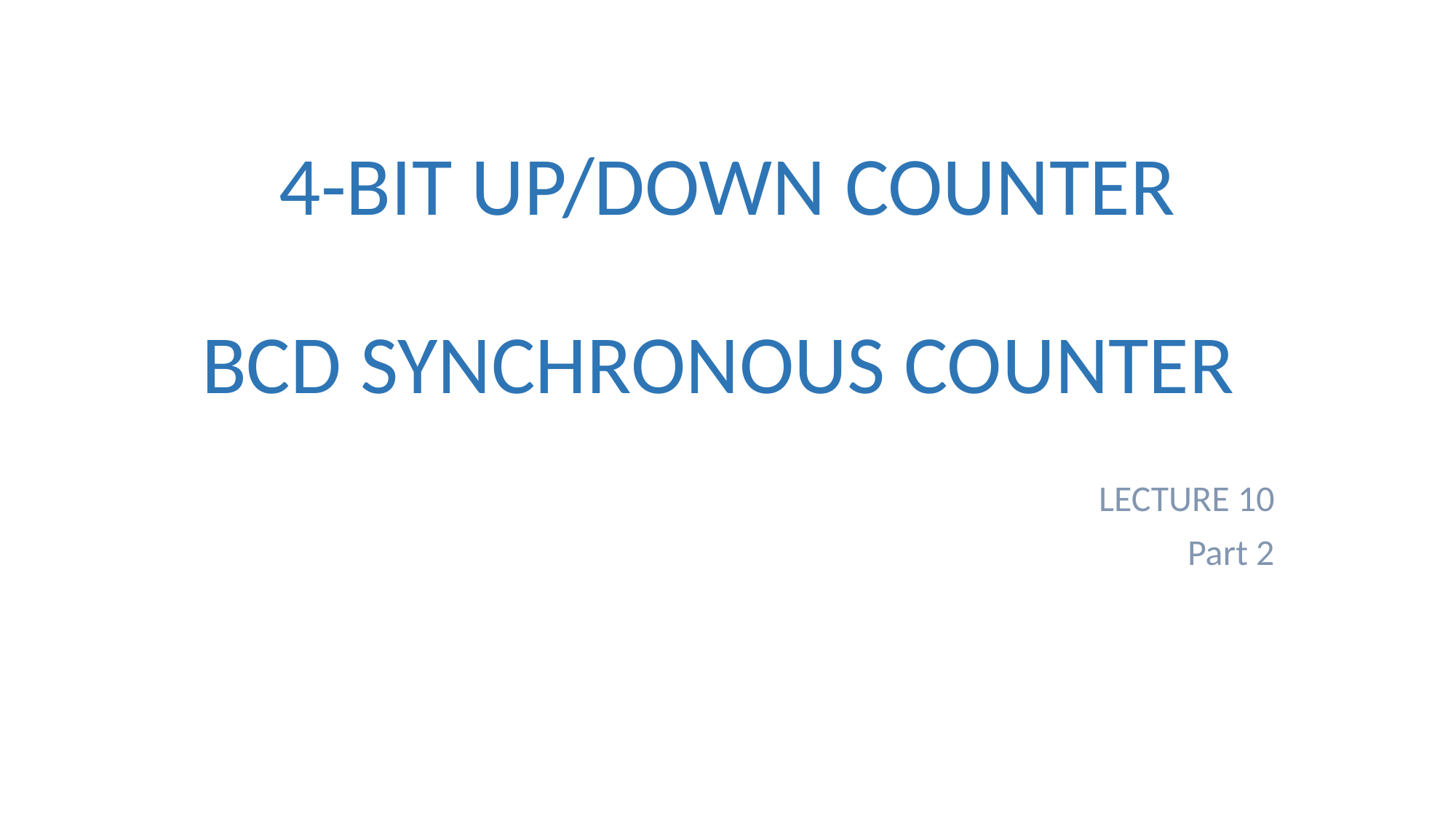

# 4-BIT UP/DOWN COUNTER BCD SYNCHRONOUS COUNTER
LECTURE 10
Part 2